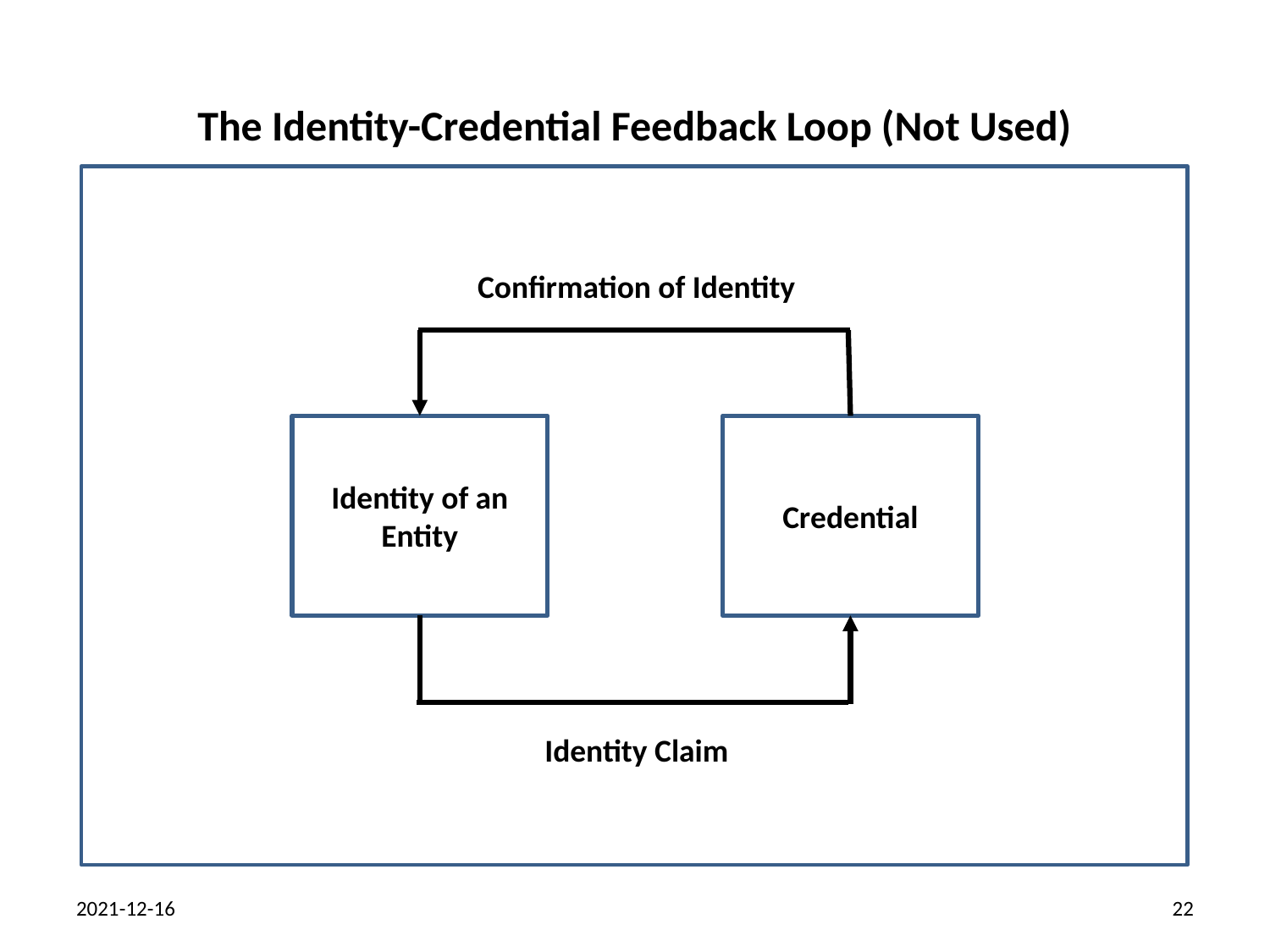

The Identity-Credential Feedback Loop (Not Used)

Confirmation of Identity
Identity of an Entity
Credential
Identity Claim
2021-12-16
22